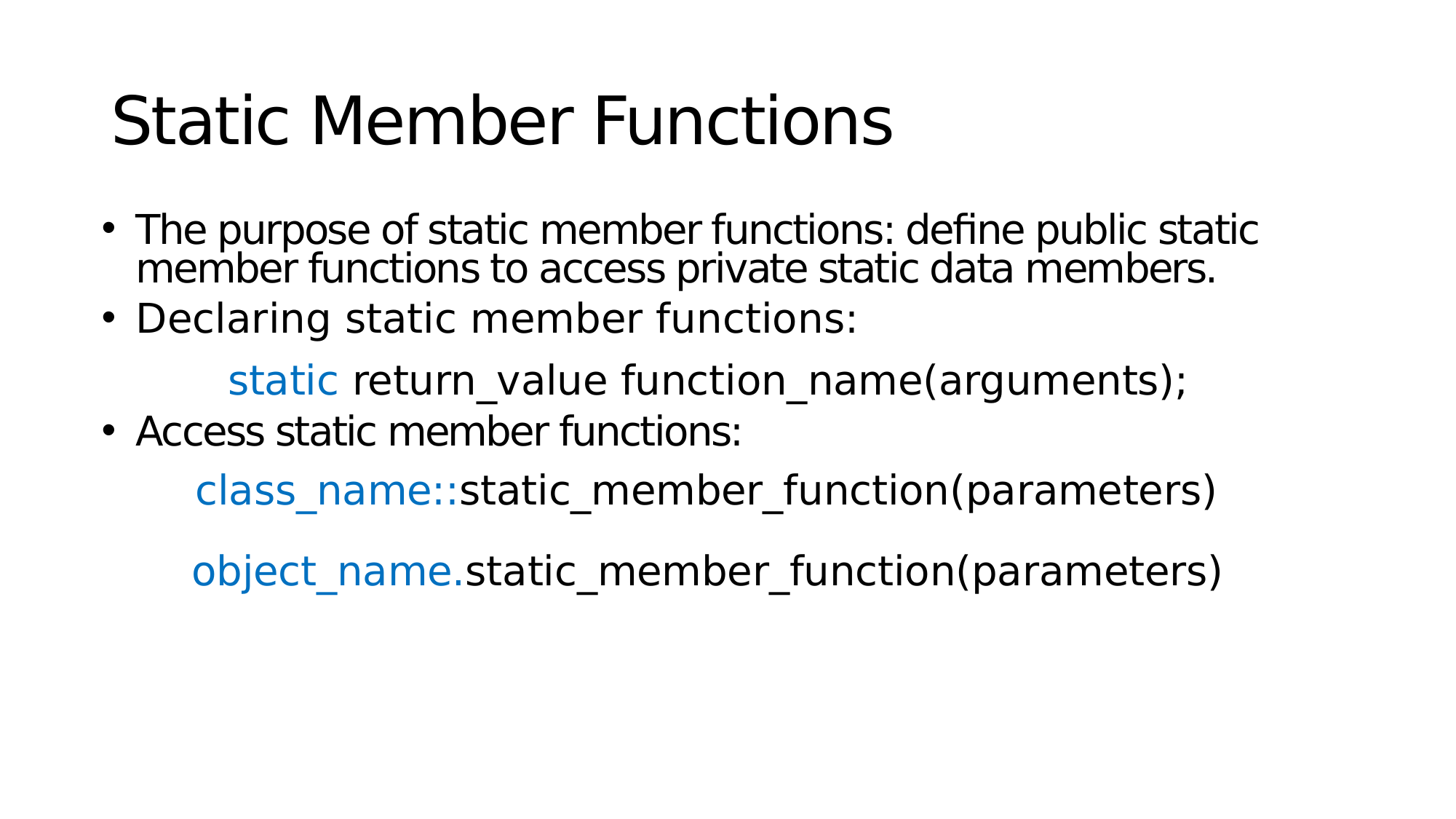

# Static Member Functions
The purpose of static member functions: define public static member functions to access private static data members.
Declaring static member functions:
static return_value function_name(arguments);
Access static member functions:
class_name::static_member_function(parameters)
object_name.static_member_function(parameters)